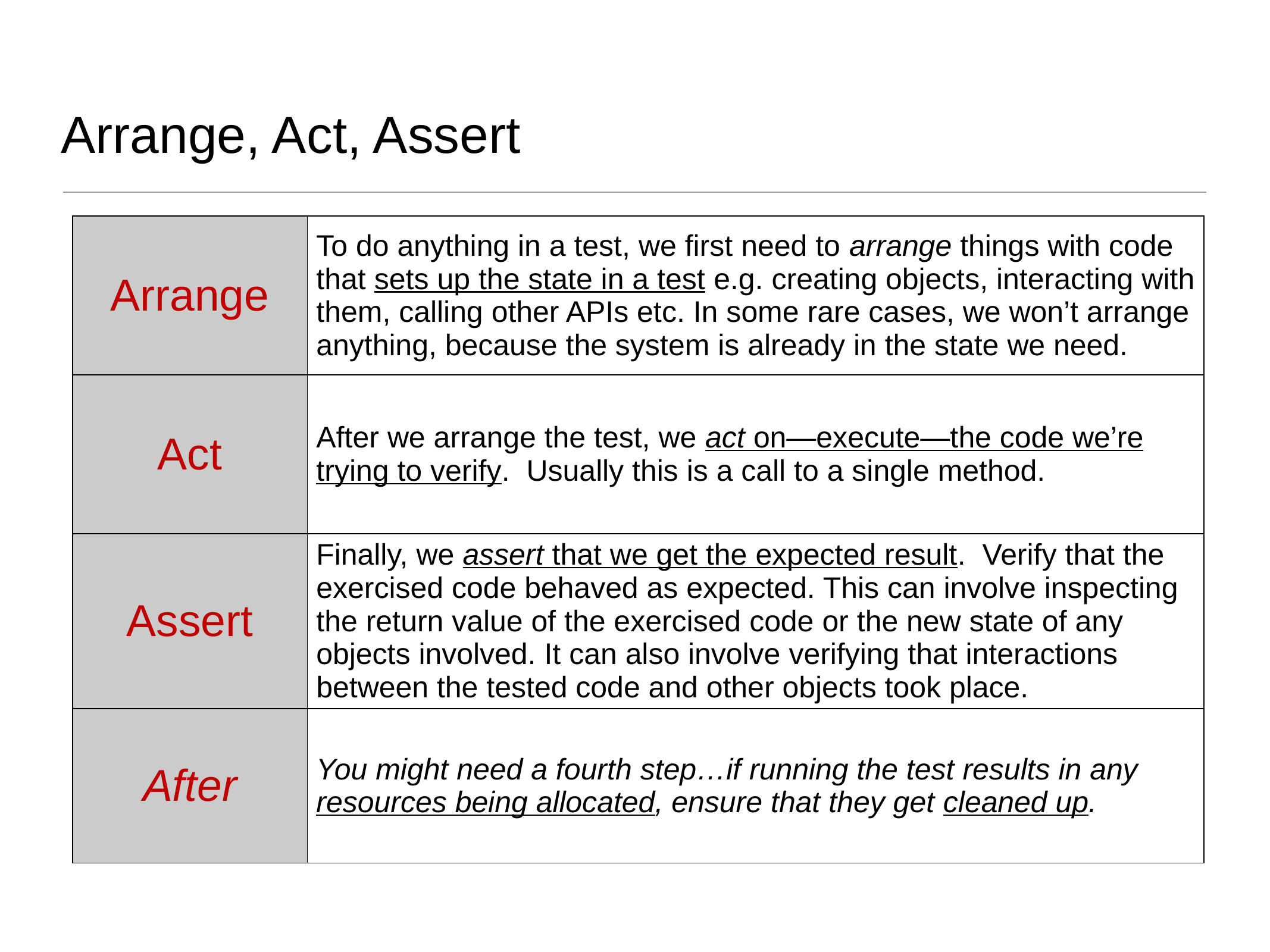

# Arrange, Act, Assert
| Arrange | To do anything in a test, we first need to arrange things with code that sets up the state in a test e.g. creating objects, interacting with them, calling other APIs etc. In some rare cases, we won’t arrange anything, because the system is already in the state we need. |
| --- | --- |
| Act | After we arrange the test, we act on—execute—the code we’re trying to verify. Usually this is a call to a single method. |
| Assert | Finally, we assert that we get the expected result. Verify that the exercised code behaved as expected. This can involve inspecting the return value of the exercised code or the new state of any objects involved. It can also involve verifying that interactions between the tested code and other objects took place. |
| After | You might need a fourth step…if running the test results in any resources being allocated, ensure that they get cleaned up. |